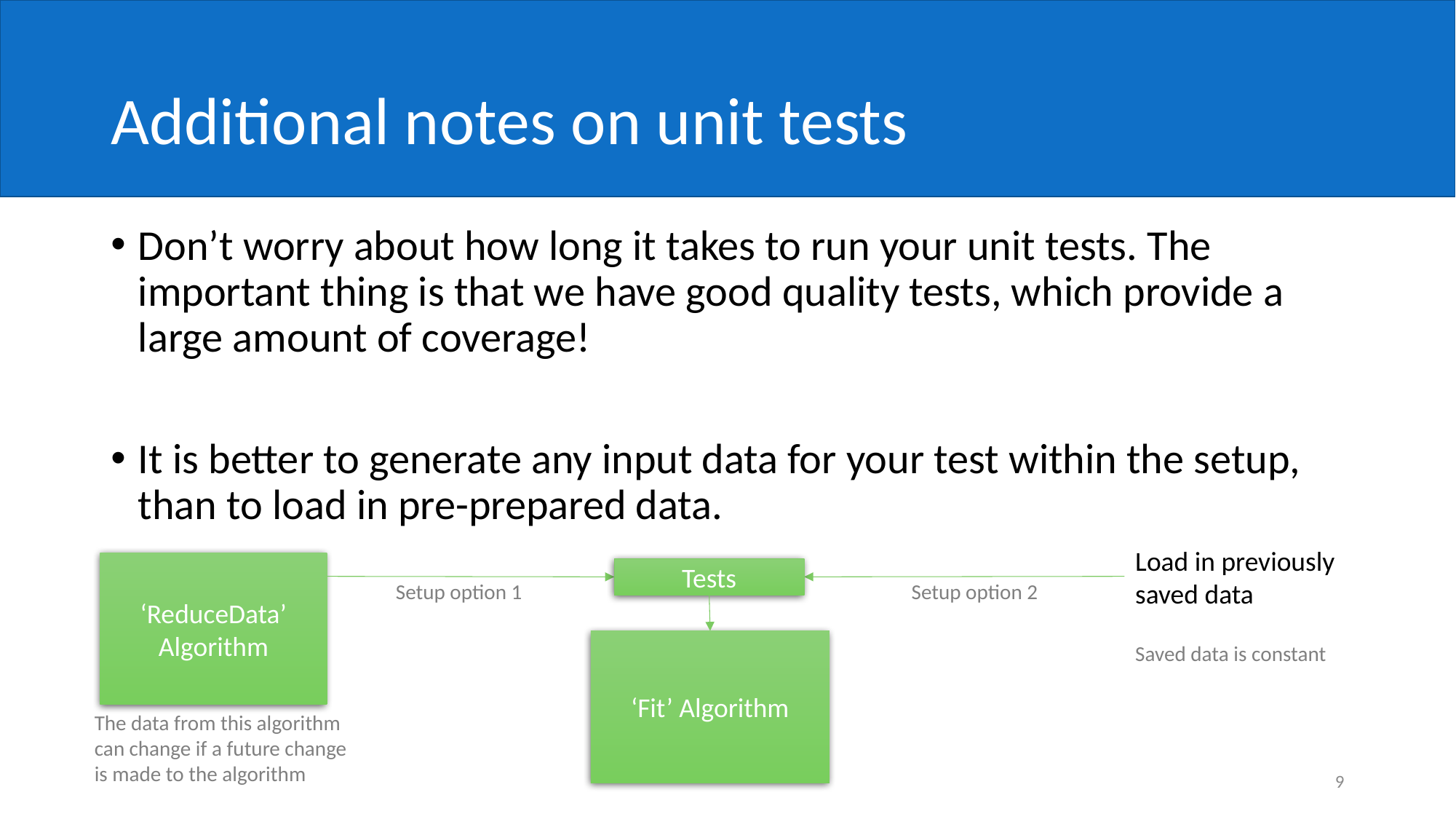

# Additional notes on unit tests
Don’t worry about how long it takes to run your unit tests. The important thing is that we have good quality tests, which provide a large amount of coverage!

It is better to generate any input data for your test within the setup, than to load in pre-prepared data.
Load in previously saved data
‘ReduceData’ Algorithm
Tests
Setup option 1
Setup option 2
‘Fit’ Algorithm
Saved data is constant
The data from this algorithm can change if a future change is made to the algorithm
9